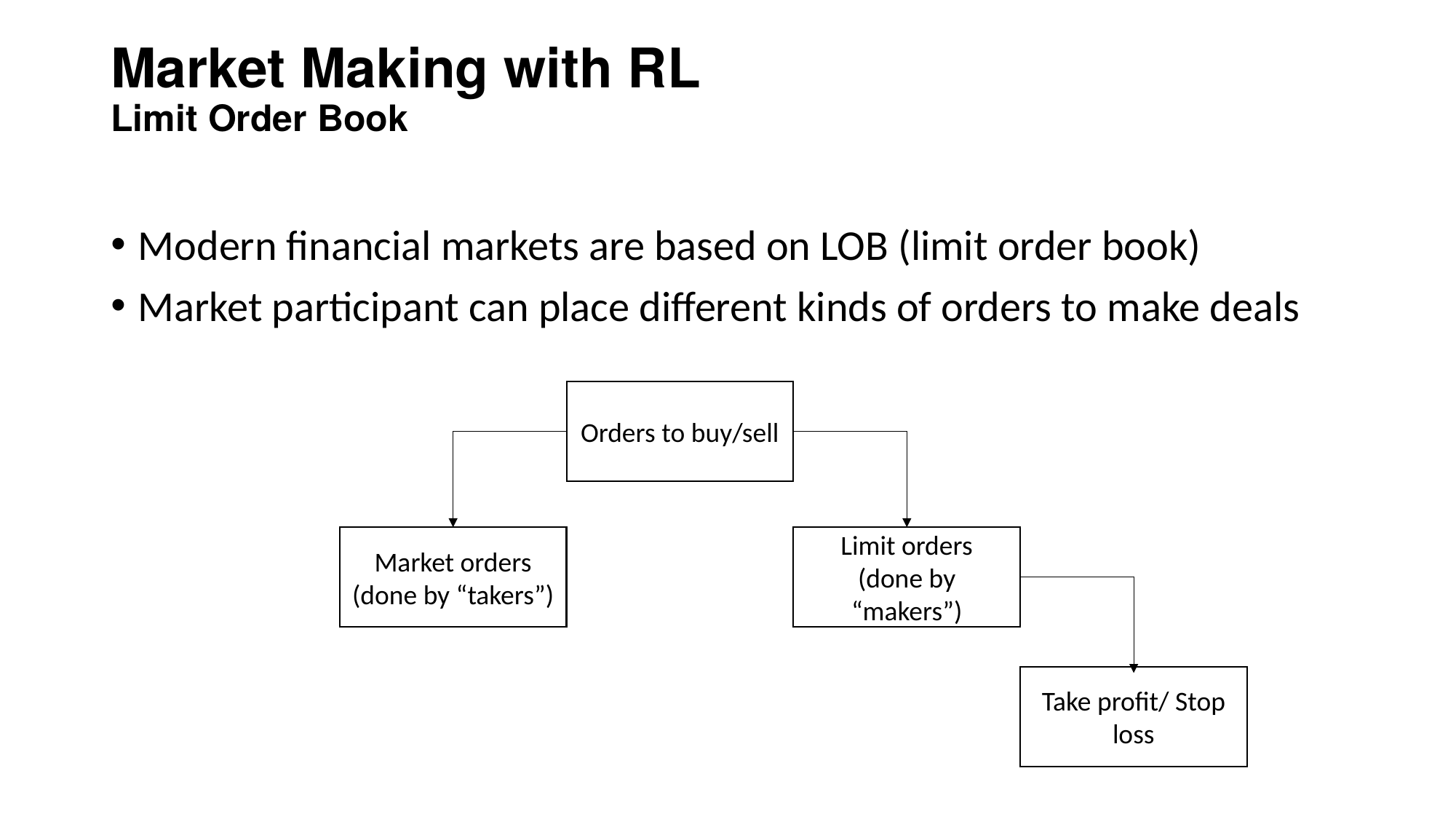

# Market Making with RL Limit Order Book
Modern financial markets are based on LOB (limit order book)
Market participant can place different kinds of orders to make deals
Orders to buy/sell
Market orders
(done by “takers”)
Limit orders
(done by “makers”)
Take profit/ Stop loss